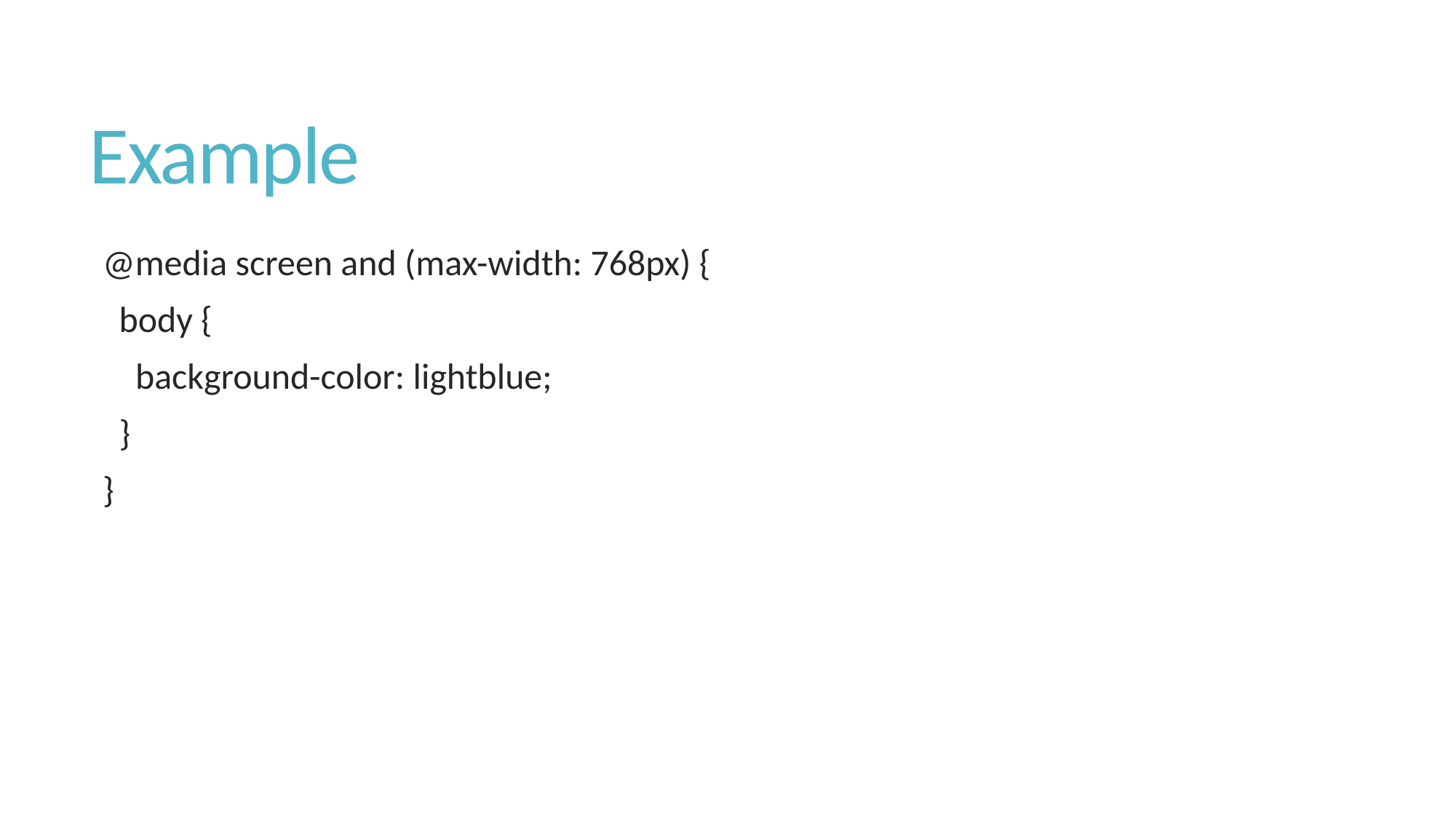

# Example
@media screen and (max-width: 768px) {
  body {
    background-color: lightblue;
  }
}